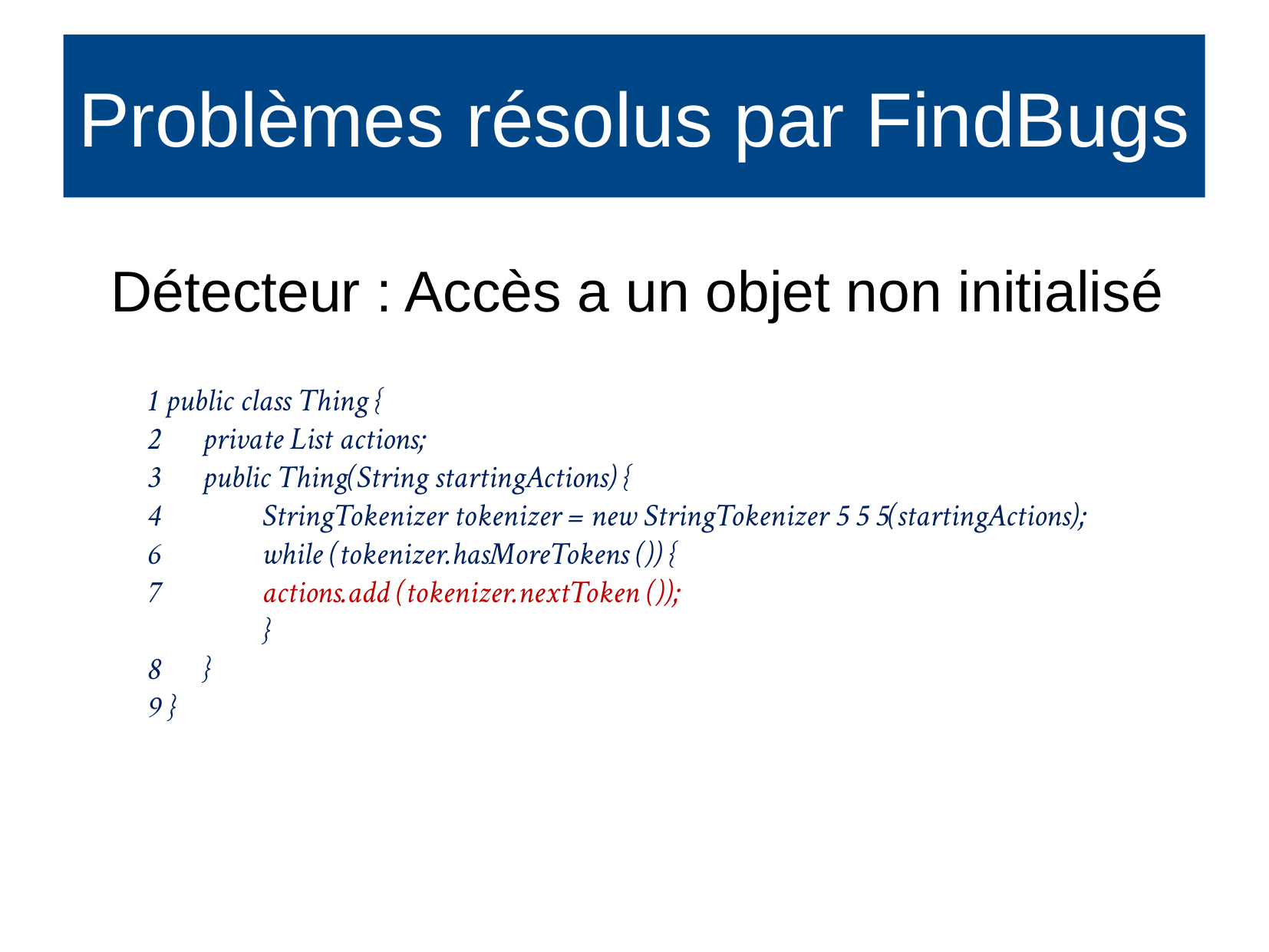

Problèmes résolus par FindBugs
Détecteur : Accès a un objet non initialisé

1 public class Thing {
2      private List actions;
3      public Thing(String startingActions) {
4      	StringTokenizer tokenizer = new StringTokenizer 5 5 5(startingActions);
6      	while (tokenizer.hasMoreTokens ()) {
7             	actions.add (tokenizer.nextToken ());
        	}
8      }
9 }